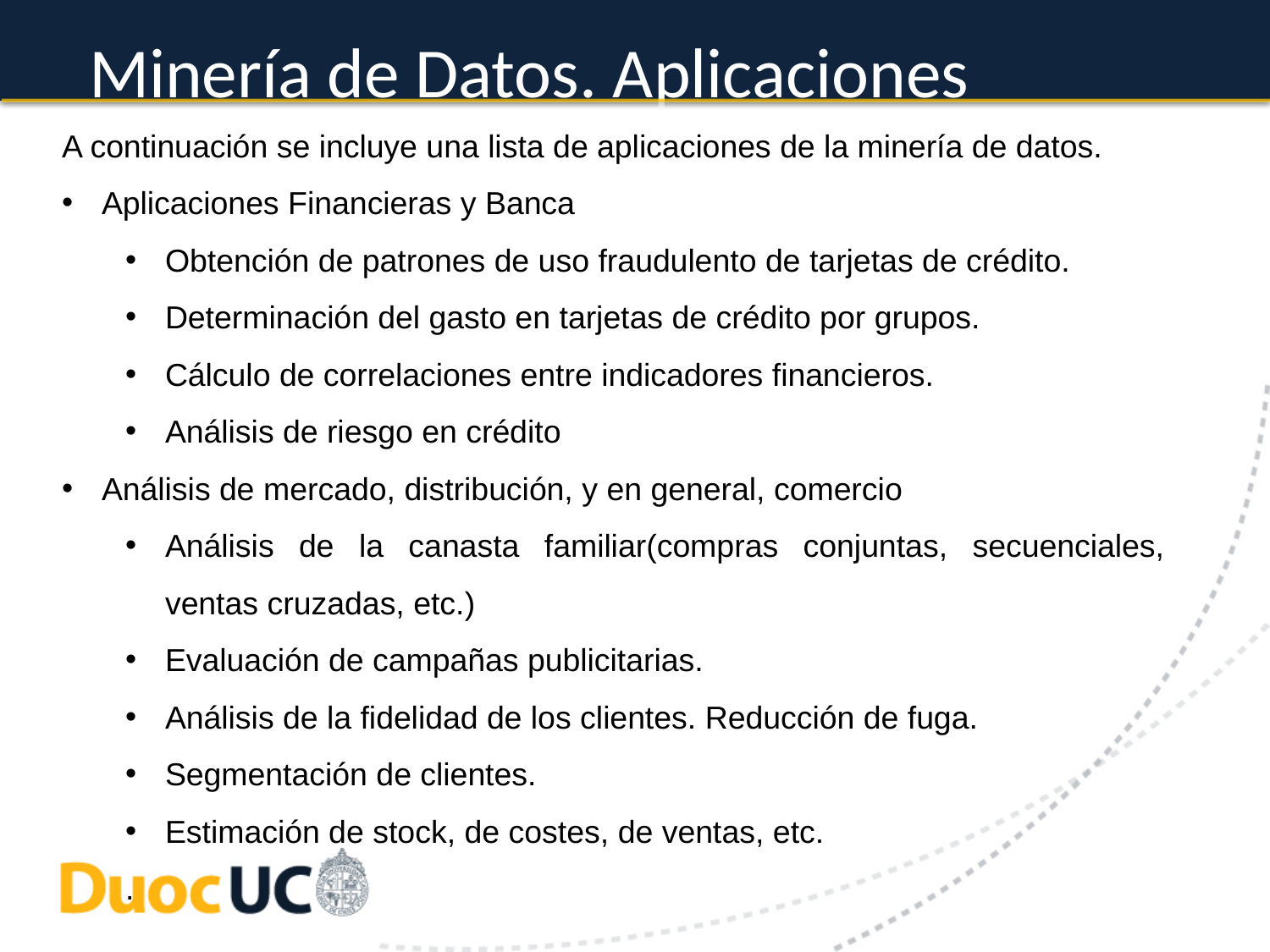

# Minería de Datos. Aplicaciones
A continuación se incluye una lista de aplicaciones de la minería de datos.
Aplicaciones Financieras y Banca
Obtención de patrones de uso fraudulento de tarjetas de crédito.
Determinación del gasto en tarjetas de crédito por grupos.
Cálculo de correlaciones entre indicadores financieros.
Análisis de riesgo en crédito
Análisis de mercado, distribución, y en general, comercio
Análisis de la canasta familiar(compras conjuntas, secuenciales, ventas cruzadas, etc.)
Evaluación de campañas publicitarias.
Análisis de la fidelidad de los clientes. Reducción de fuga.
Segmentación de clientes.
Estimación de stock, de costes, de ventas, etc.
.